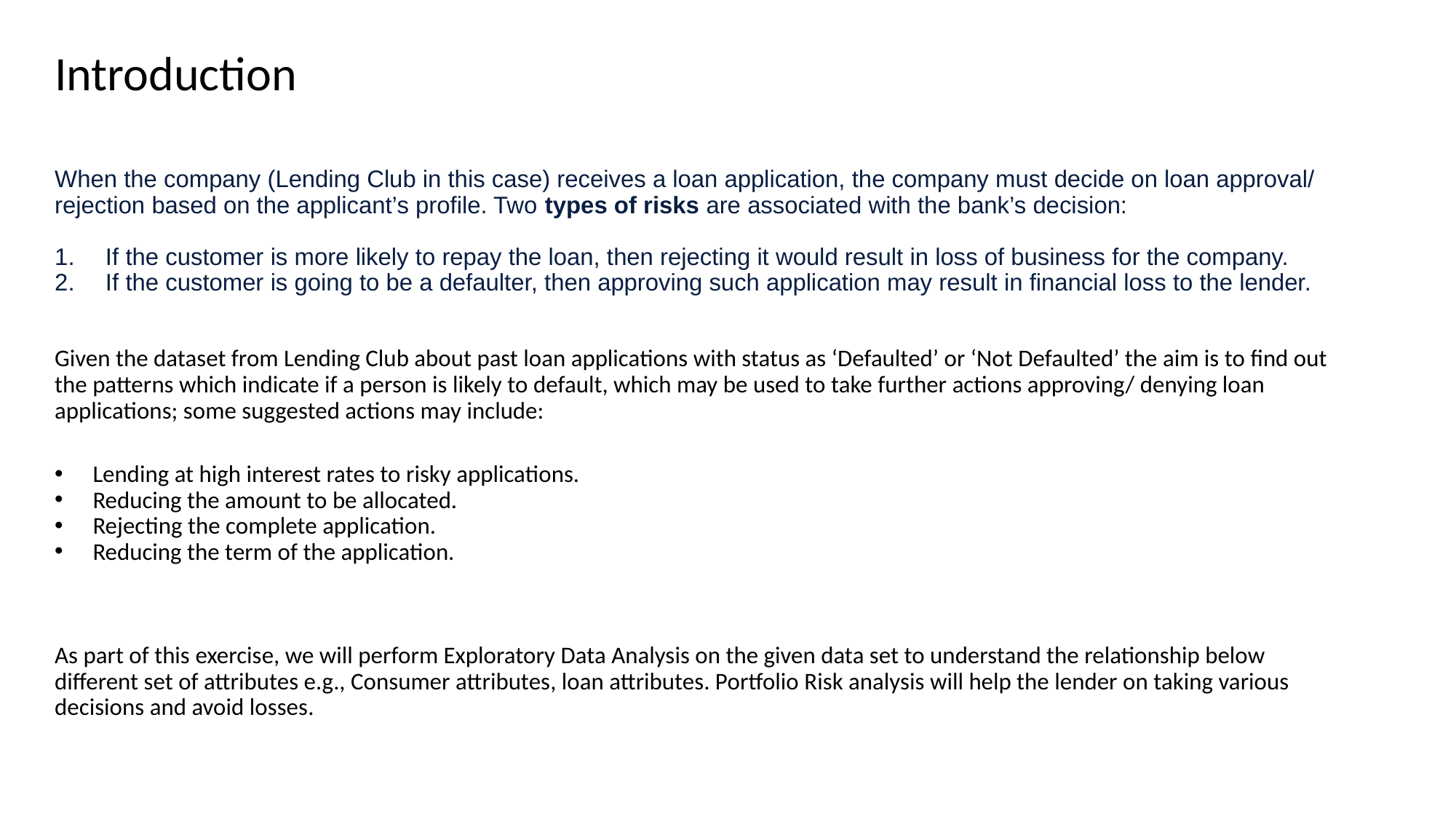

# Introduction

When the company (Lending Club in this case) receives a loan application, the company must decide on loan approval/ rejection based on the applicant’s profile. Two types of risks are associated with the bank’s decision:

If the customer is more likely to repay the loan, then rejecting it would result in loss of business for the company.
If the customer is going to be a defaulter, then approving such application may result in financial loss to the lender.

Given the dataset from Lending Club about past loan applications with status as ‘Defaulted’ or ‘Not Defaulted’ the aim is to find out the patterns which indicate if a person is likely to default, which may be used to take further actions approving/ denying loan applications; some suggested actions may include:

Lending at high interest rates to risky applications.
Reducing the amount to be allocated.
Rejecting the complete application.
Reducing the term of the application.

As part of this exercise, we will perform Exploratory Data Analysis on the given data set to understand the relationship below different set of attributes e.g., Consumer attributes, loan attributes. Portfolio Risk analysis will help the lender on taking various decisions and avoid losses.